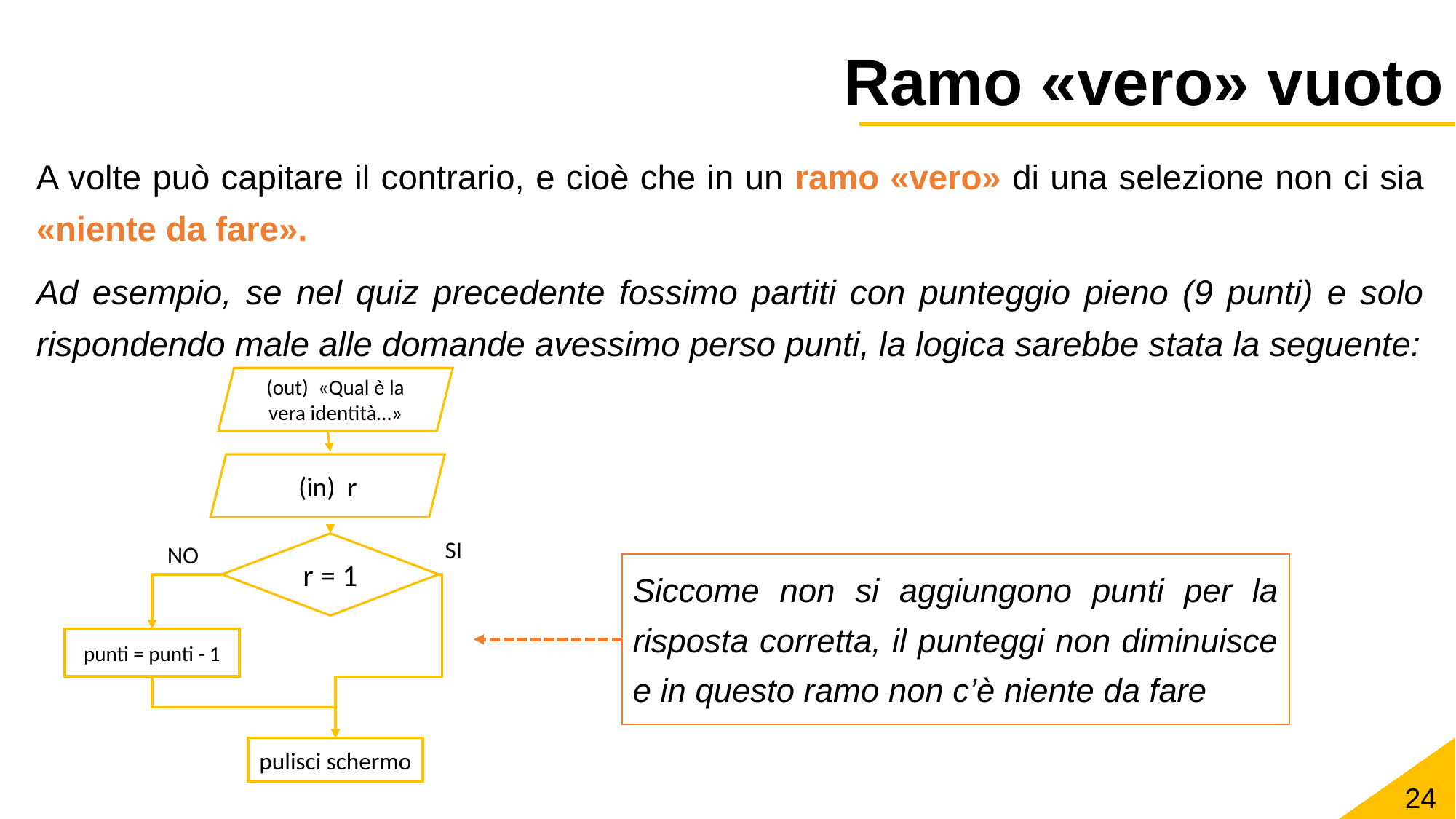

# Ramo «vero» vuoto
A volte può capitare il contrario, e cioè che in un ramo «vero» di una selezione non ci sia «niente da fare».
Ad esempio, se nel quiz precedente fossimo partiti con punteggio pieno (9 punti) e solo rispondendo male alle domande avessimo perso punti, la logica sarebbe stata la seguente:

(out)  «Qual è la vera identità…»
(in)  r
SI
r = 1
NO
Siccome non si aggiungono punti per la risposta corretta, il punteggi non diminuisce e in questo ramo non c’è niente da fare
punti = punti - 1
pulisci schermo
24